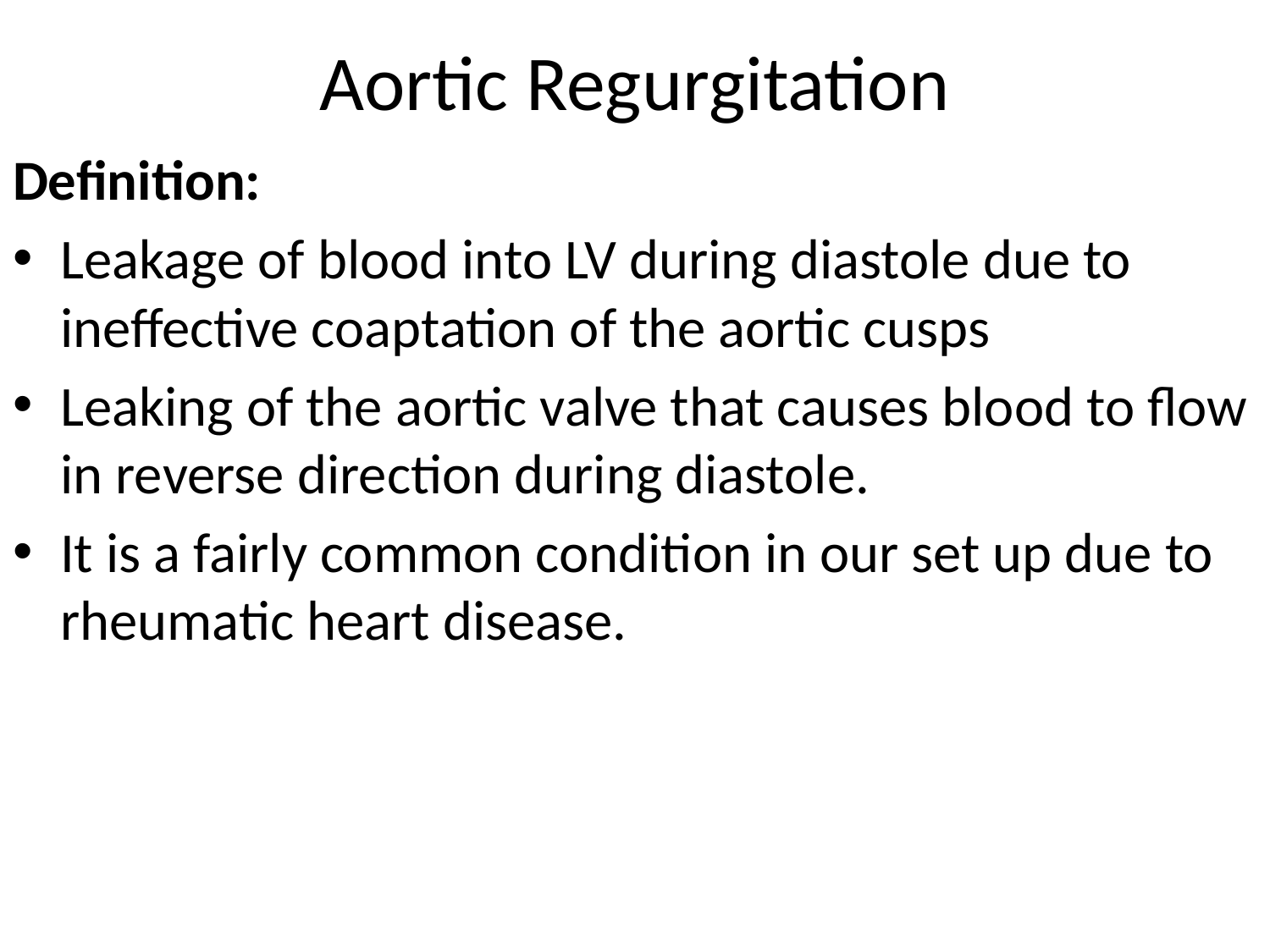

# Aortic Regurgitation
Definition:
Leakage of blood into LV during diastole due to ineffective coaptation of the aortic cusps
Leaking of the aortic valve that causes blood to flow in reverse direction during diastole.
It is a fairly common condition in our set up due to rheumatic heart disease.